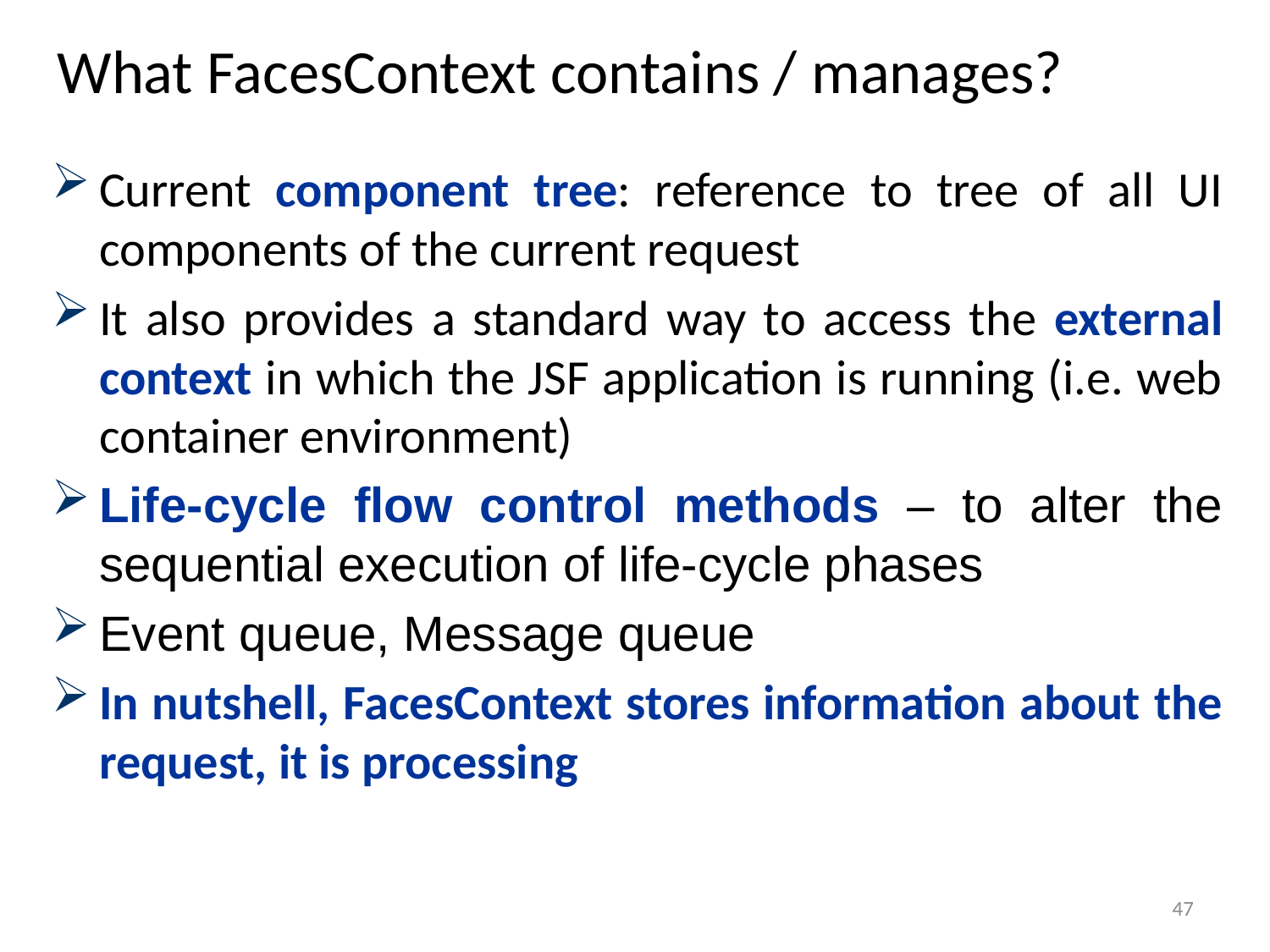

# What FacesContext contains / manages?
Current component tree: reference to tree of all UI components of the current request
It also provides a standard way to access the external context in which the JSF application is running (i.e. web container environment)
Life-cycle flow control methods – to alter the sequential execution of life-cycle phases
Event queue, Message queue
In nutshell, FacesContext stores information about the request, it is processing

47